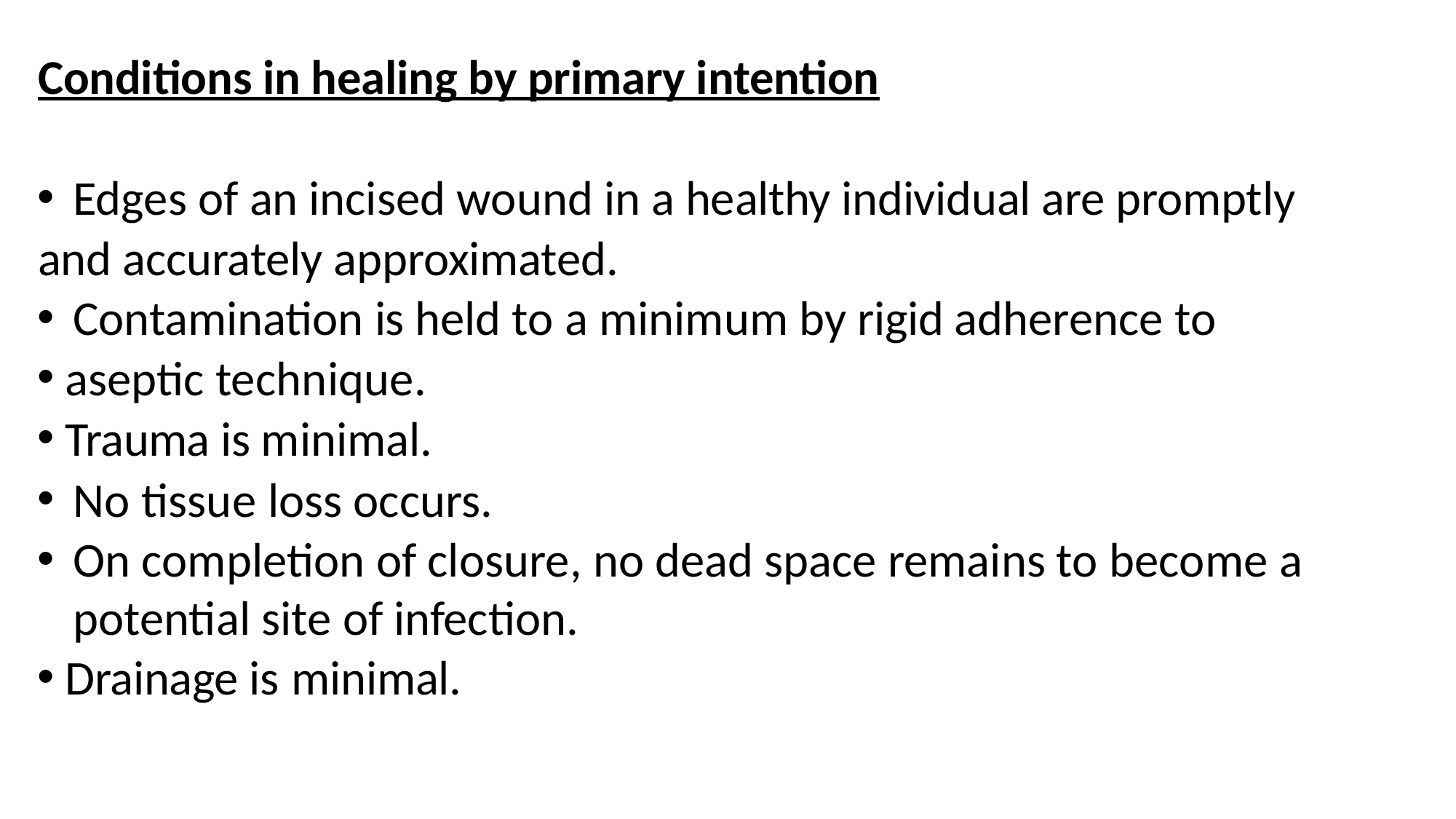

Conditions in healing by primary intention

Edges of an incised wound in a healthy individual are promptly
and accurately approximated.
Contamination is held to a minimum by rigid adherence to
aseptic technique.
Trauma is minimal.
No tissue loss occurs.
On completion of closure, no dead space remains to become a potential site of infection.
Drainage is minimal.